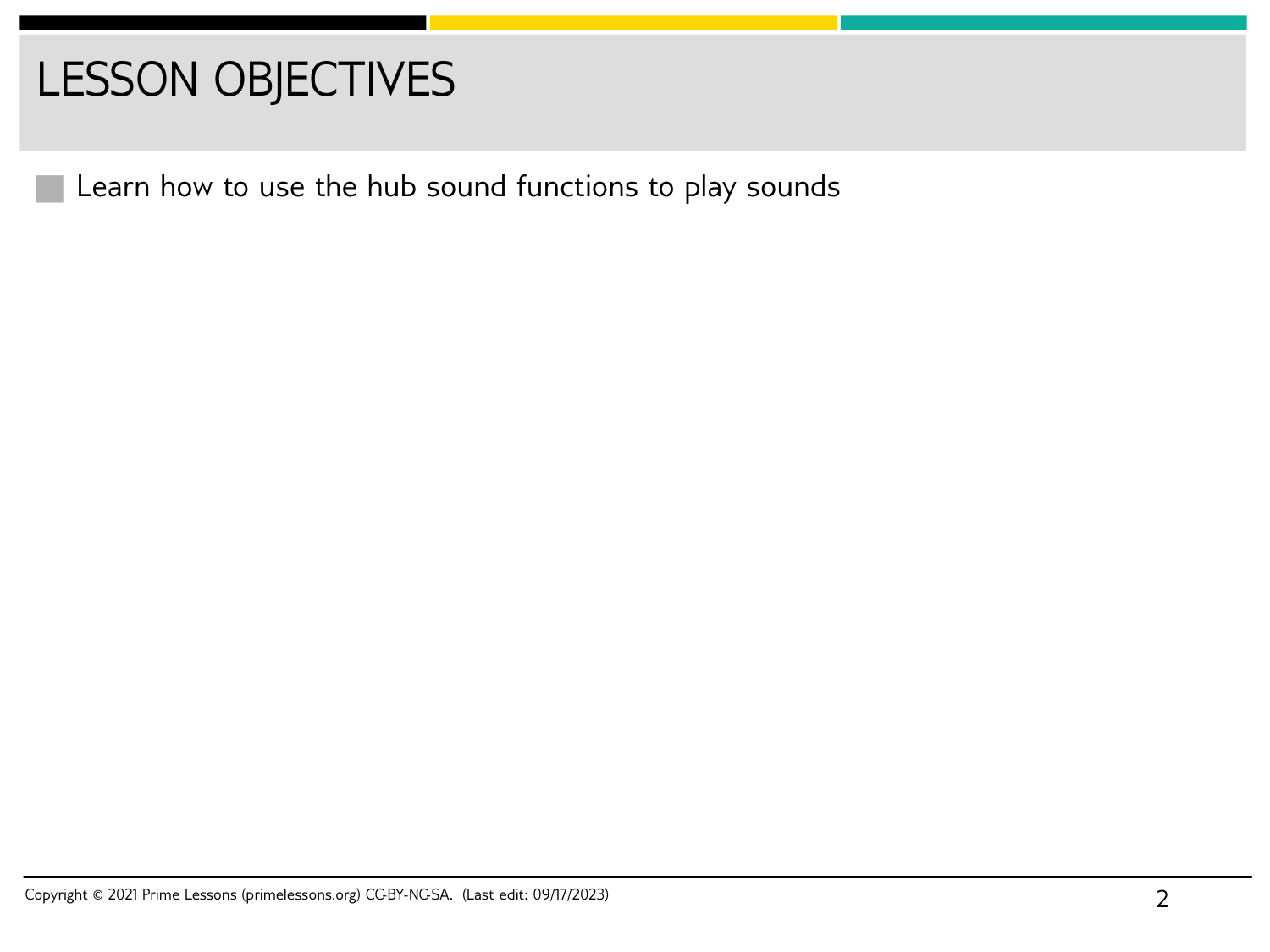

# LESSON OBJECTIVES
Learn how to use the hub sound functions to play sounds
2
Copyright © 2021 Prime Lessons (primelessons.org) CC-BY-NC-SA.  (Last edit: 09/17/2023)